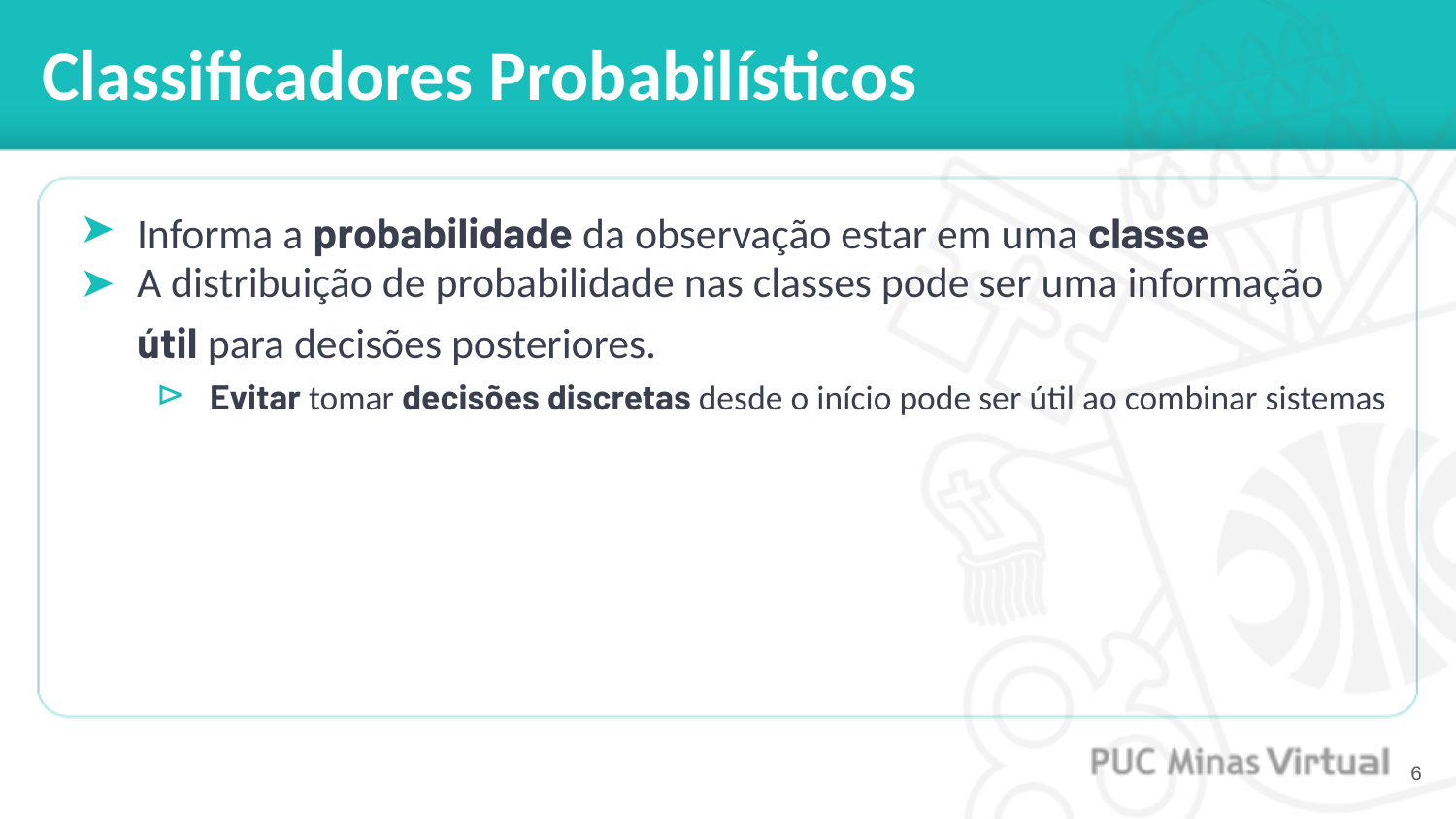

# Classificadores Probabilísticos
Informa a probabilidade da observação estar em uma classe
A distribuição de probabilidade nas classes pode ser uma informação útil para decisões posteriores.
Evitar tomar decisões discretas desde o início pode ser útil ao combinar sistemas
6